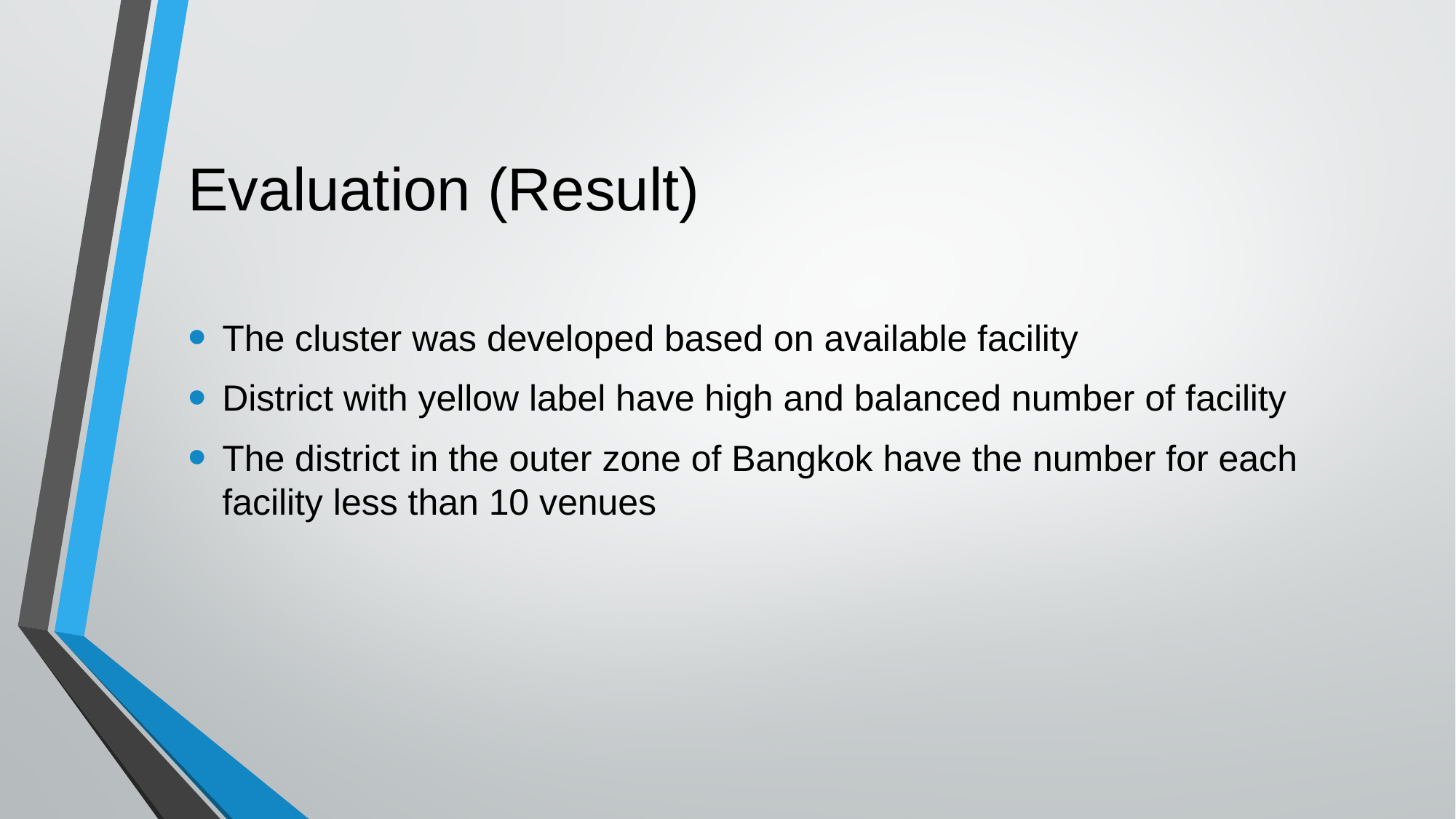

# Evaluation (Result)
The cluster was developed based on available facility
District with yellow label have high and balanced number of facility
The district in the outer zone of Bangkok have the number for each facility less than 10 venues